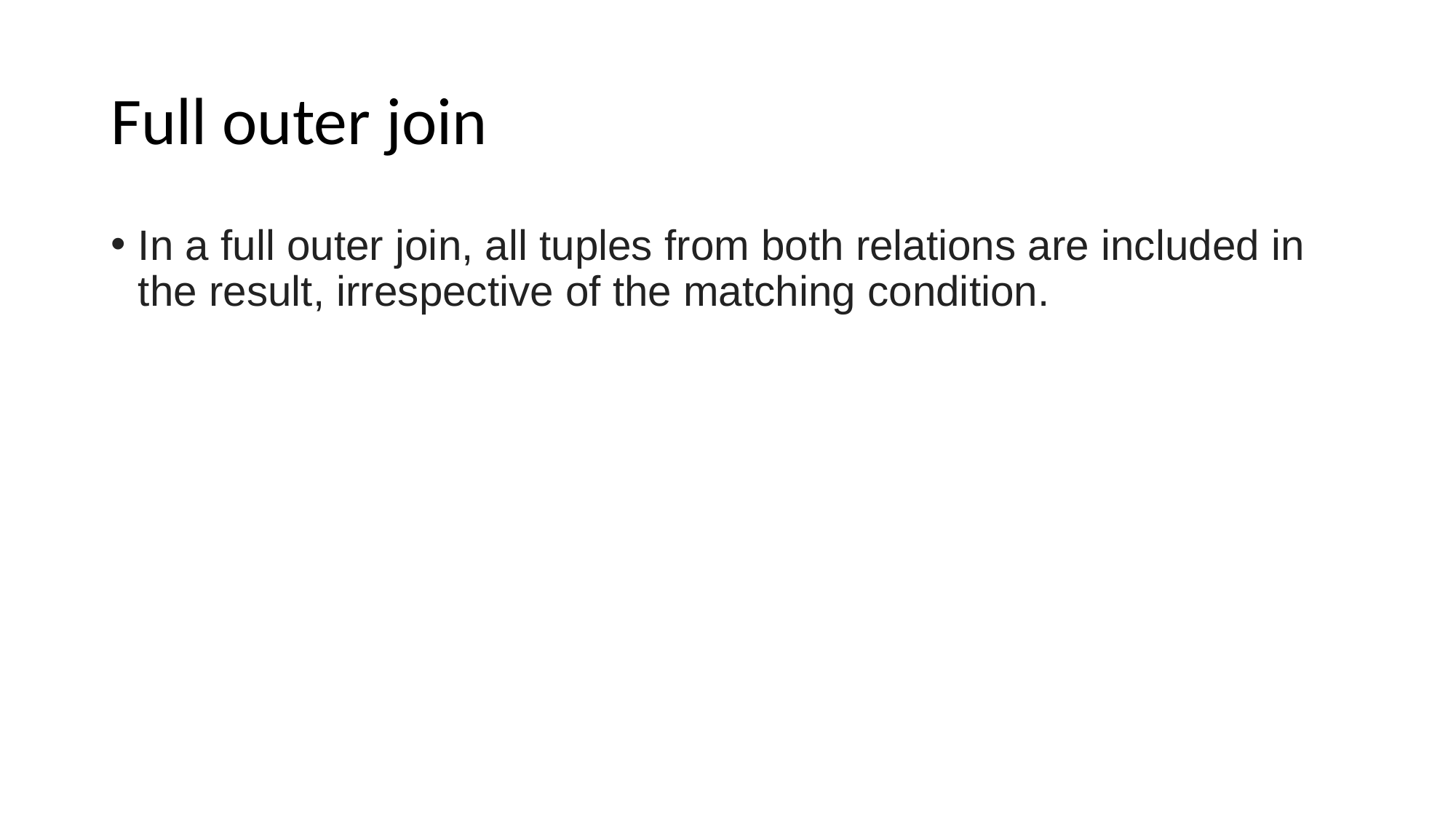

# Full outer join
In a full outer join, all tuples from both relations are included in the result, irrespective of the matching condition.